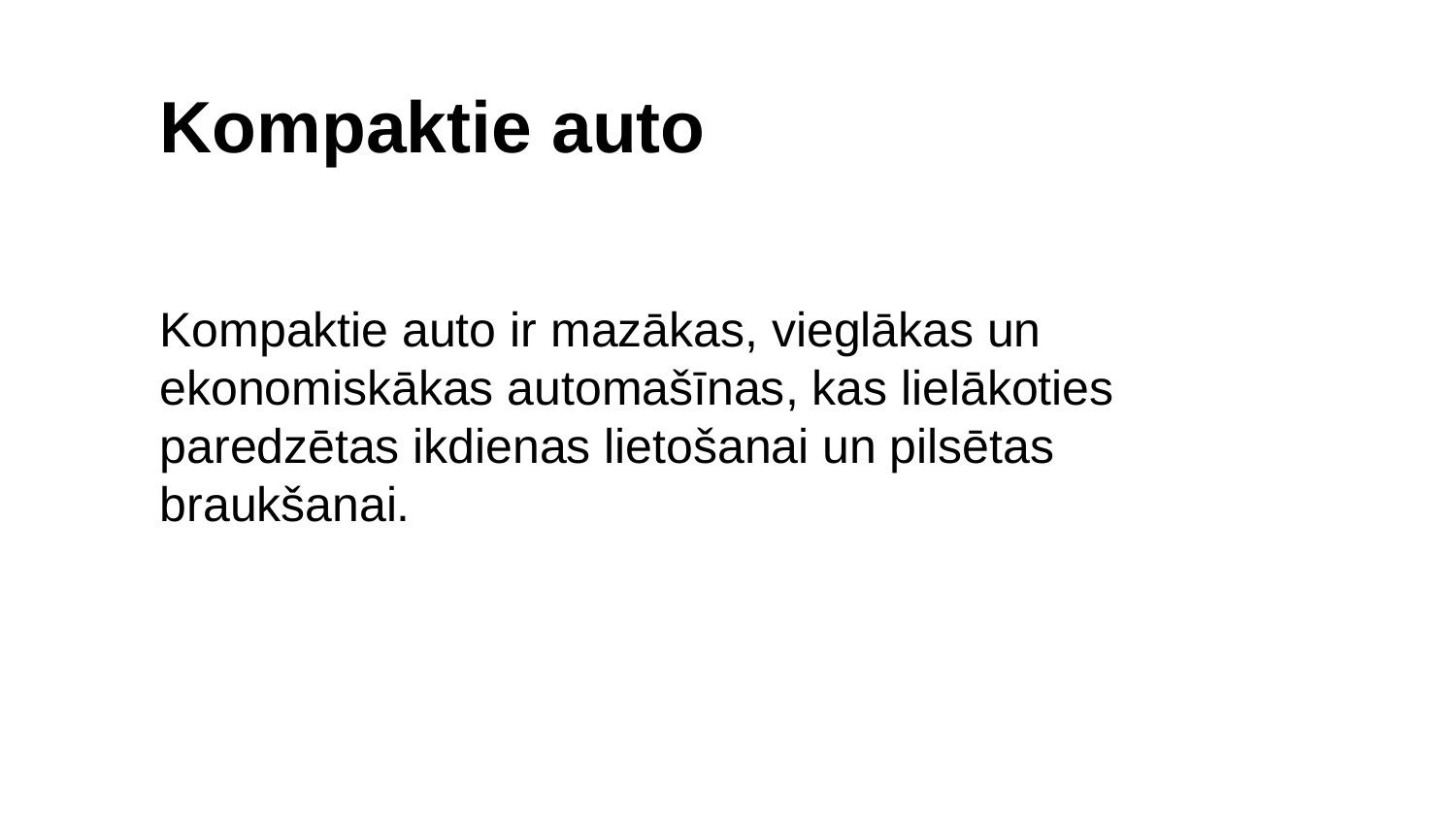

Kompaktie auto
Kompaktie auto ir mazākas, vieglākas un ekonomiskākas automašīnas, kas lielākoties paredzētas ikdienas lietošanai un pilsētas braukšanai.